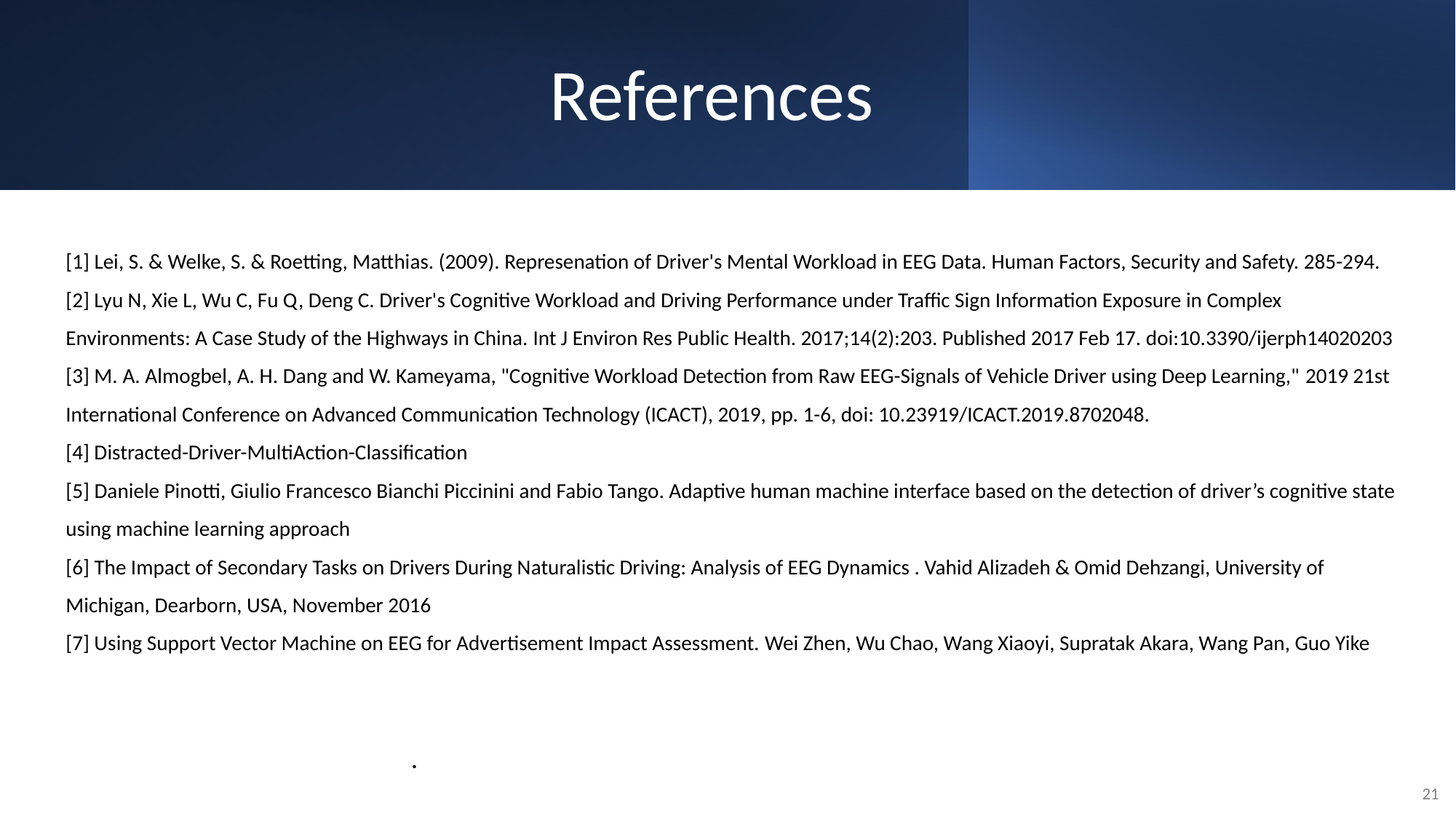

# References
[1] Lei, S. & Welke, S. & Roetting, Matthias. (2009). Represenation of Driver's Mental Workload in EEG Data. Human Factors, Security and Safety. 285-294.
[2] Lyu N, Xie L, Wu C, Fu Q, Deng C. Driver's Cognitive Workload and Driving Performance under Traffic Sign Information Exposure in Complex Environments: A Case Study of the Highways in China. Int J Environ Res Public Health. 2017;14(2):203. Published 2017 Feb 17. doi:10.3390/ijerph14020203
[3] M. A. Almogbel, A. H. Dang and W. Kameyama, "Cognitive Workload Detection from Raw EEG-Signals of Vehicle Driver using Deep Learning," 2019 21st International Conference on Advanced Communication Technology (ICACT), 2019, pp. 1-6, doi: 10.23919/ICACT.2019.8702048.
[4] Distracted-Driver-MultiAction-Classification
[5] Daniele Pinotti, Giulio Francesco Bianchi Piccinini and Fabio Tango. Adaptive human machine interface based on the detection of driver’s cognitive state using machine learning approach
[6] The Impact of Secondary Tasks on Drivers During Naturalistic Driving: Analysis of EEG Dynamics . Vahid Alizadeh & Omid Dehzangi, University of Michigan, Dearborn, USA, November 2016
[7] Using Support Vector Machine on EEG for Advertisement Impact Assessment. Wei Zhen, Wu Chao, Wang Xiaoyi, Supratak Akara, Wang Pan, Guo Yike

.
21